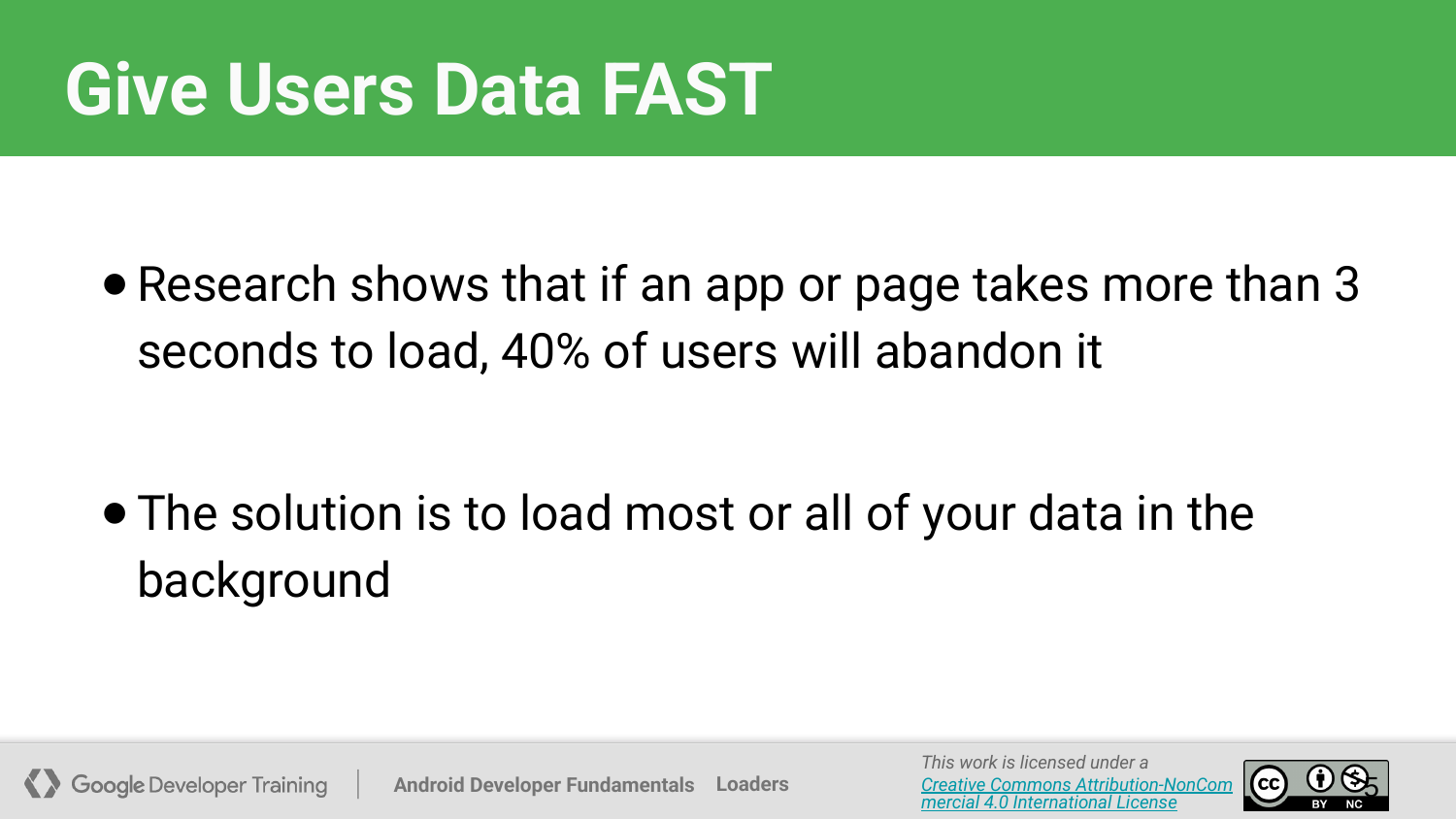

# Give Users Data FAST

Research shows that if an app or page takes more than 3 seconds to load, 40% of users will abandon it

The solution is to load most or all of your data in the background
5